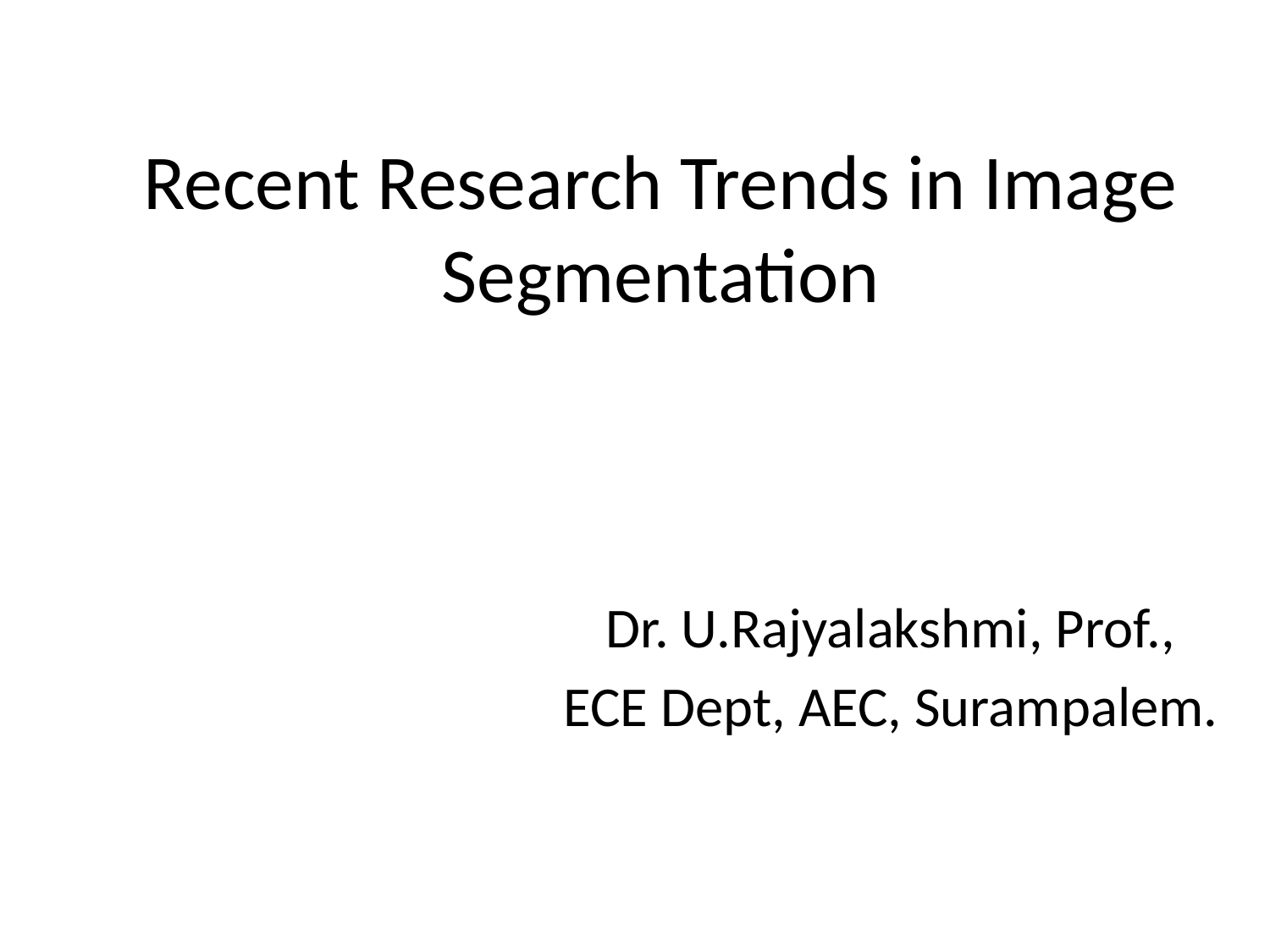

# Recent Research Trends in Image Segmentation
Dr. U.Rajyalakshmi, Prof.,
ECE Dept, AEC, Surampalem.